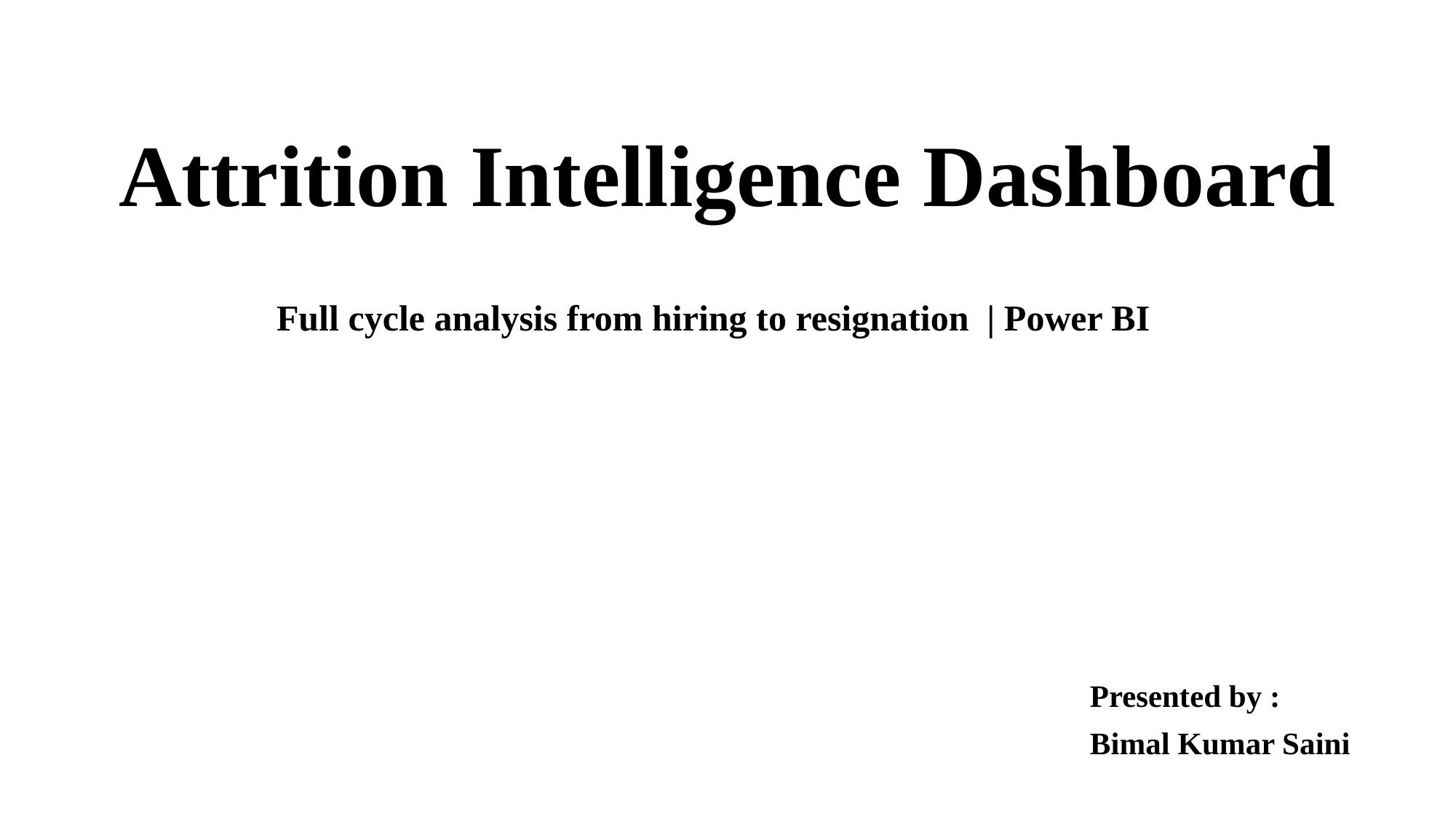

# Attrition Intelligence Dashboard
Full cycle analysis from hiring to resignation  | Power BI
Presented by :
Bimal Kumar Saini